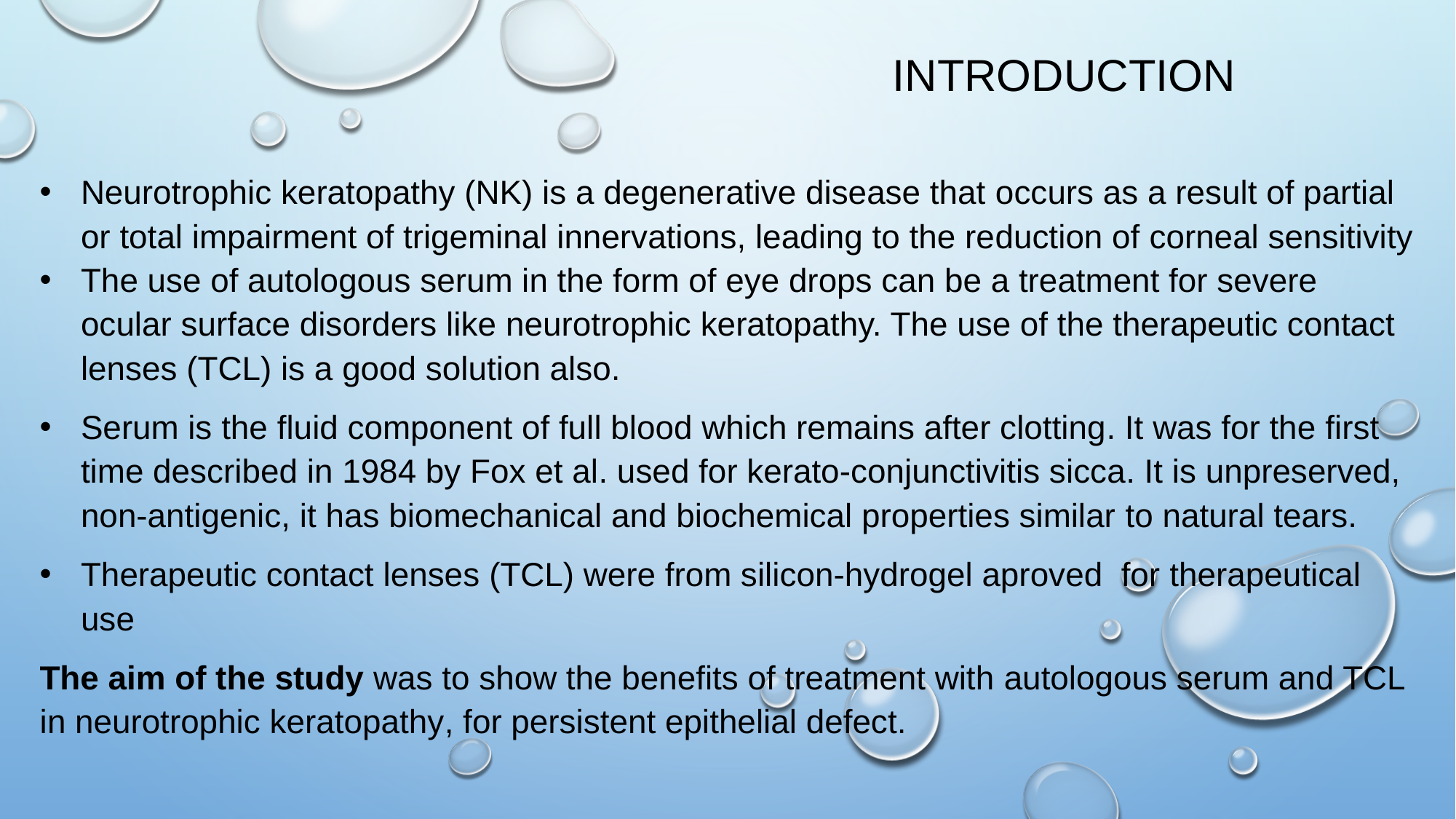

# Introduction
Neurotrophic keratopathy (NK) is a degenerative disease that occurs as a result of partial or total impairment of trigeminal innervations, leading to the reduction of corneal sensitivity
The use of autologous serum in the form of eye drops can be a treatment for severe ocular surface disorders like neurotrophic keratopathy. The use of the therapeutic contact lenses (TCL) is a good solution also.
Serum is the fluid component of full blood which remains after clotting. It was for the first  time described in 1984 by Fox et al. used for kerato-conjunctivitis sicca. It is unpreserved, non-antigenic, it has biomechanical and biochemical properties similar to natural tears.
Therapeutic contact lenses (TCL) were from silicon-hydrogel aproved  for therapeutical use
The aim of the study was to show the benefits of treatment with autologous serum and TCL  in neurotrophic keratopathy, for persistent epithelial defect.